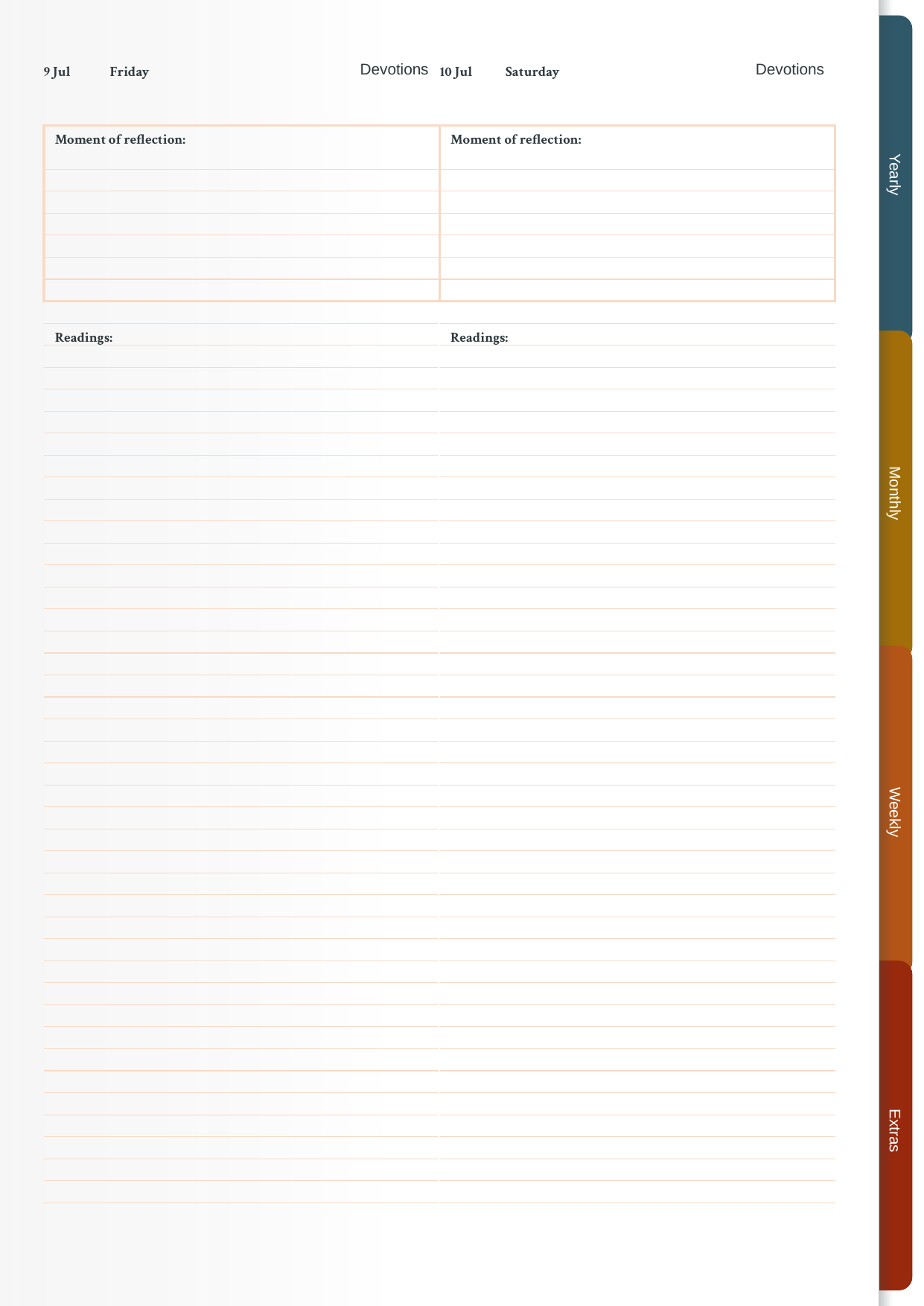

# 9July - 10July
Yearly
9 Jul
Friday
Devotions
10 Jul
Saturday
Devotions
Monthly
Weekly
Extras